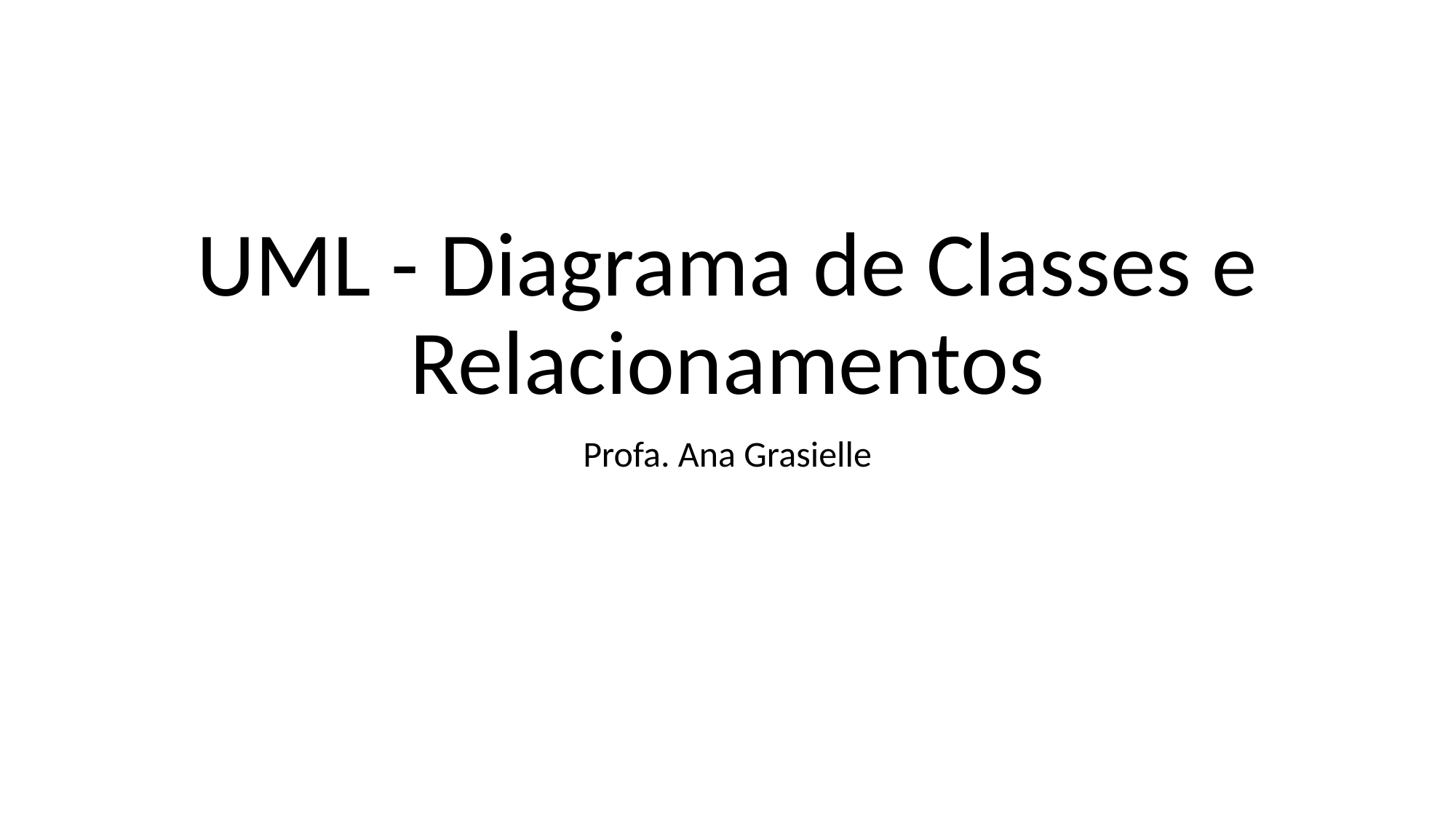

# UML - Diagrama de Classes e Relacionamentos
Profa. Ana Grasielle